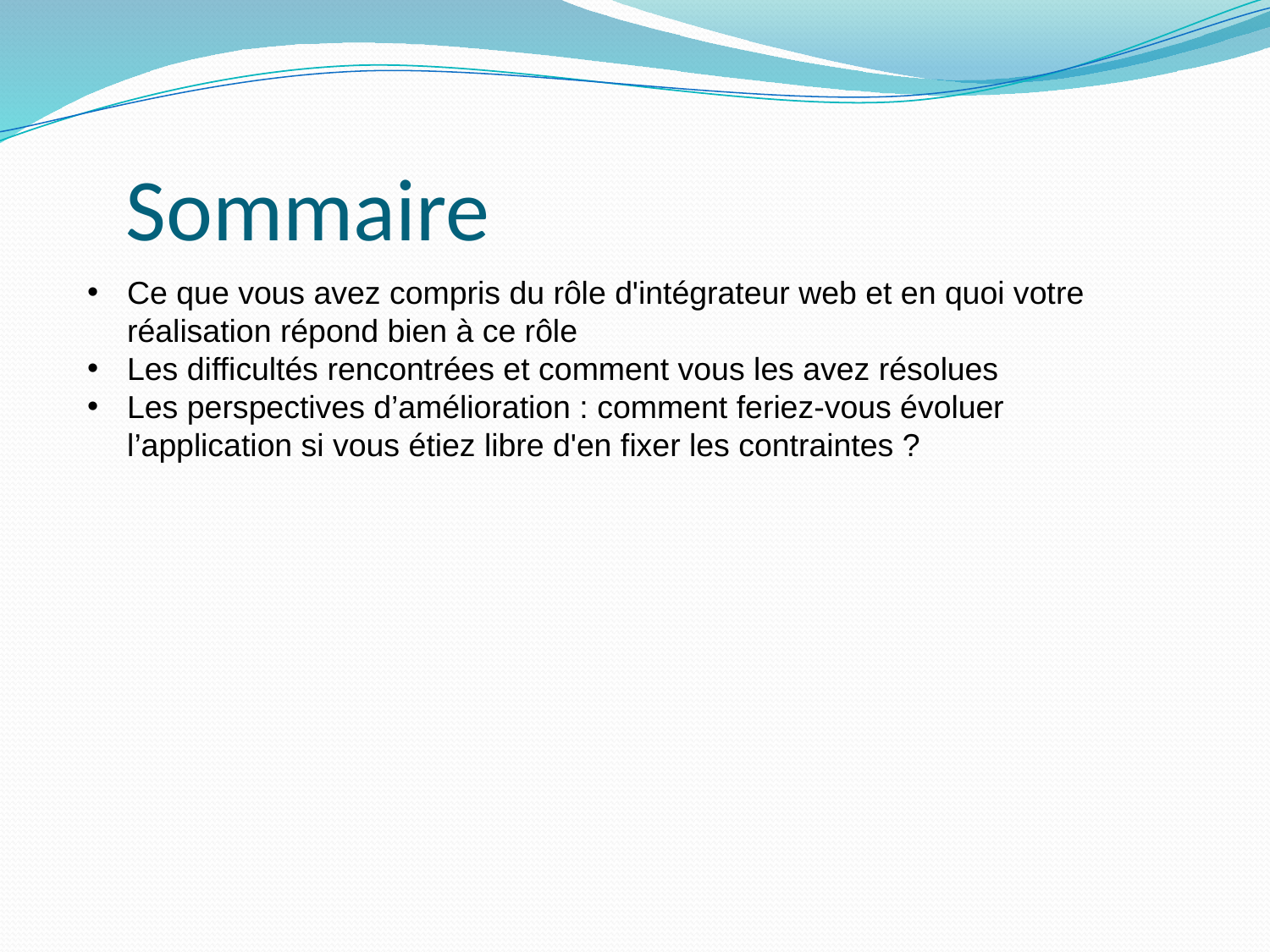

Sommaire
Ce que vous avez compris du rôle d'intégrateur web et en quoi votre réalisation répond bien à ce rôle
Les difficultés rencontrées et comment vous les avez résolues
Les perspectives d’amélioration : comment feriez-vous évoluer l’application si vous étiez libre d'en fixer les contraintes ?